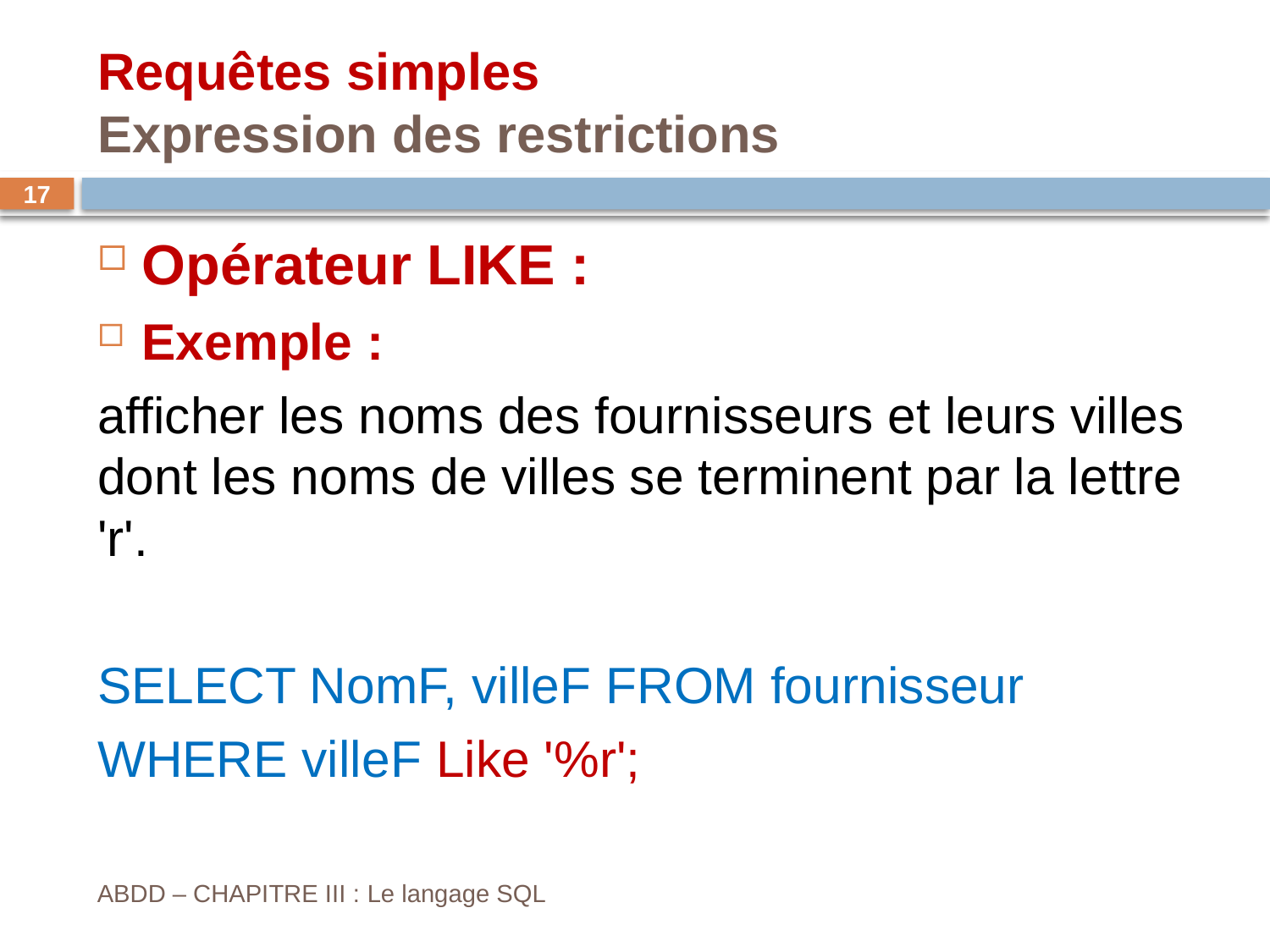

# Requêtes simples Expression des restrictions
17
Opérateur LIKE :
Exemple :
afficher les noms des fournisseurs et leurs villes dont les noms de villes se terminent par la lettre 'r'.

SELECT NomF, villeF FROM fournisseur
WHERE villeF Like '%r';

ABDD – CHAPITRE III : Le langage SQL